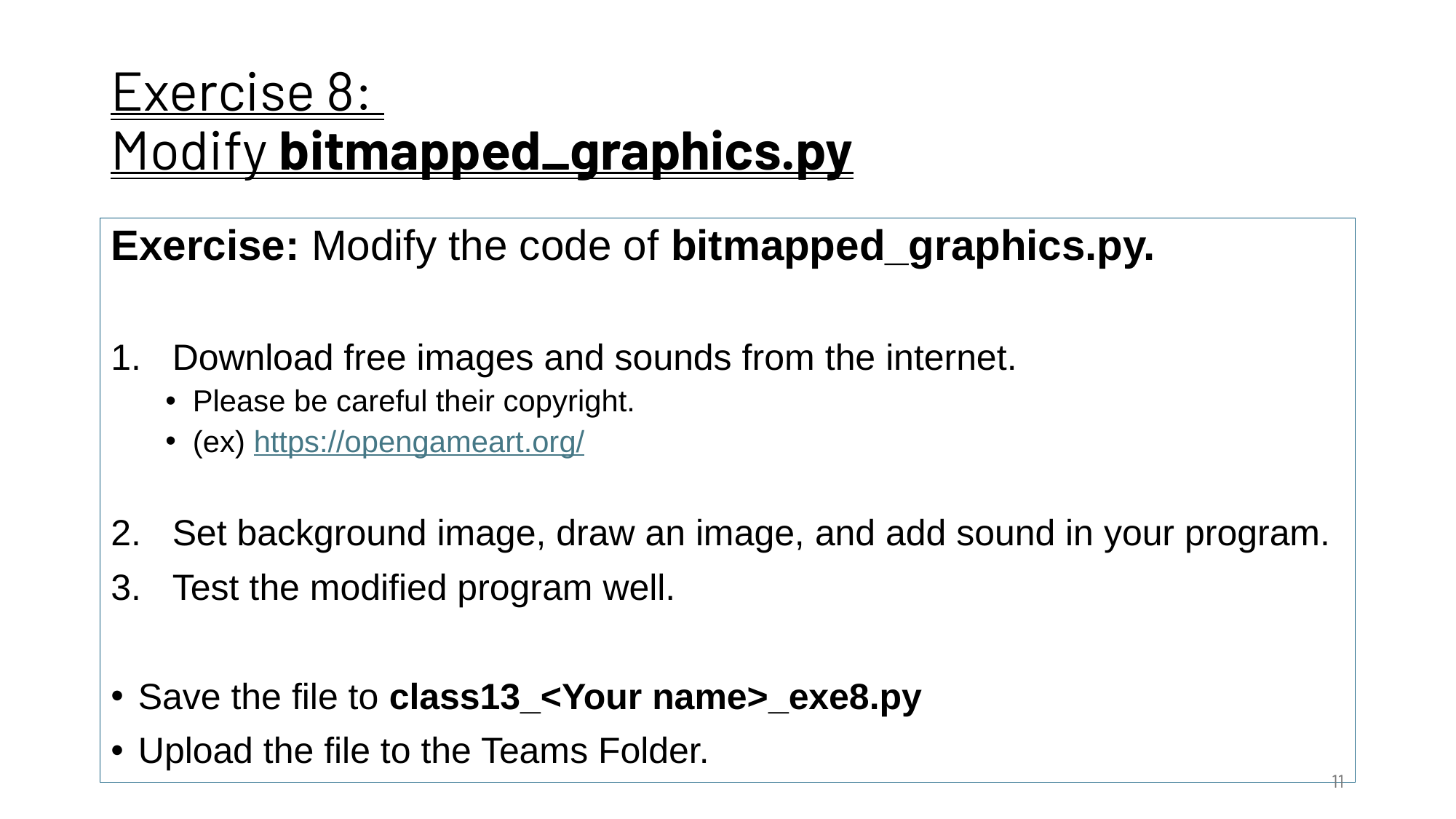

# Exercise 8: Modify bitmapped_graphics.py
Exercise: Modify the code of bitmapped_graphics.py.

Download free images and sounds from the internet.
Please be careful their copyright.
(ex) https://opengameart.org/

Set background image, draw an image, and add sound in your program.
Test the modified program well.

Save the file to class13_<Your name>_exe8.py
Upload the file to the Teams Folder.

11